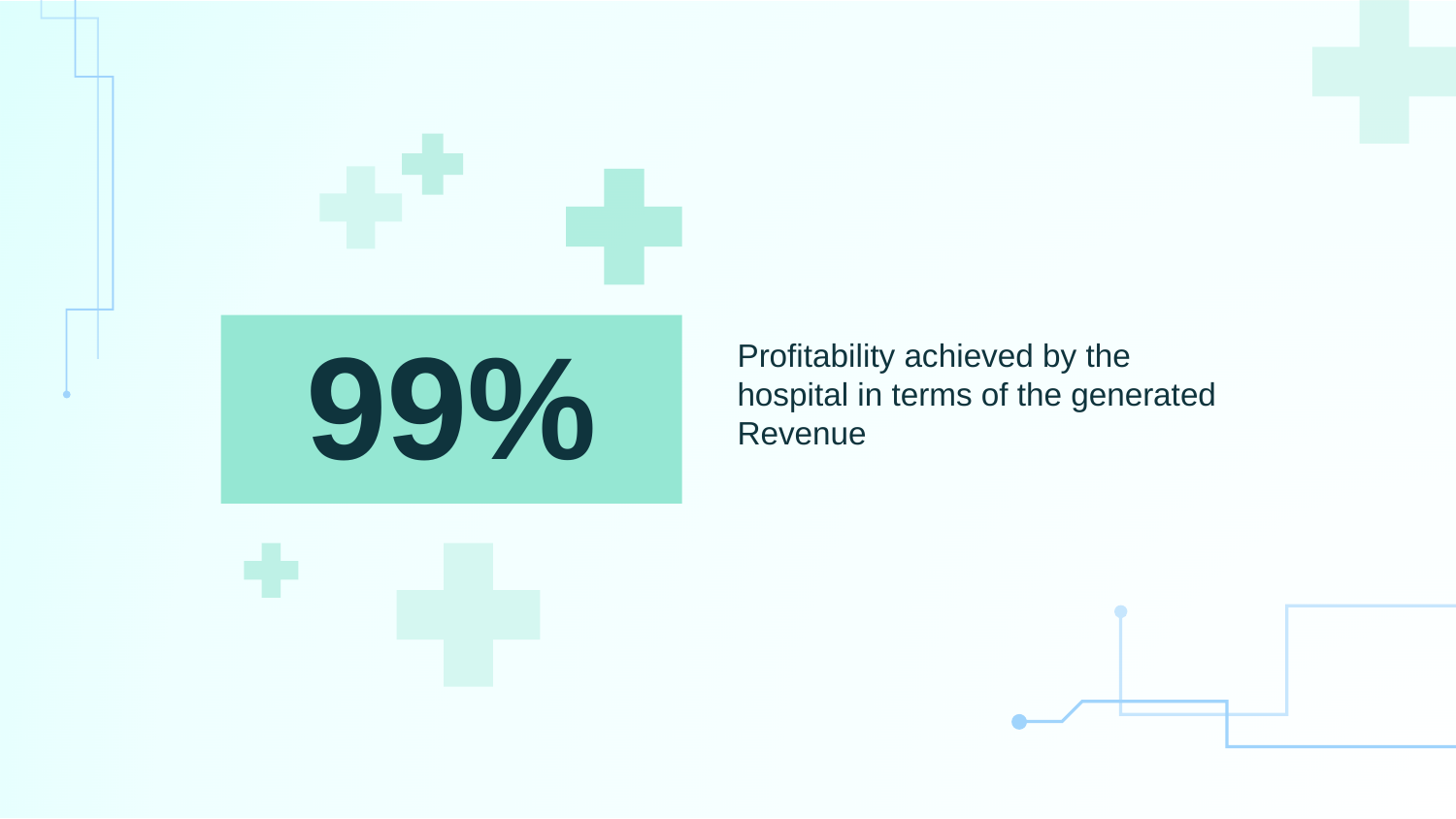

# 99%
Profitability achieved by the hospital in terms of the generated Revenue